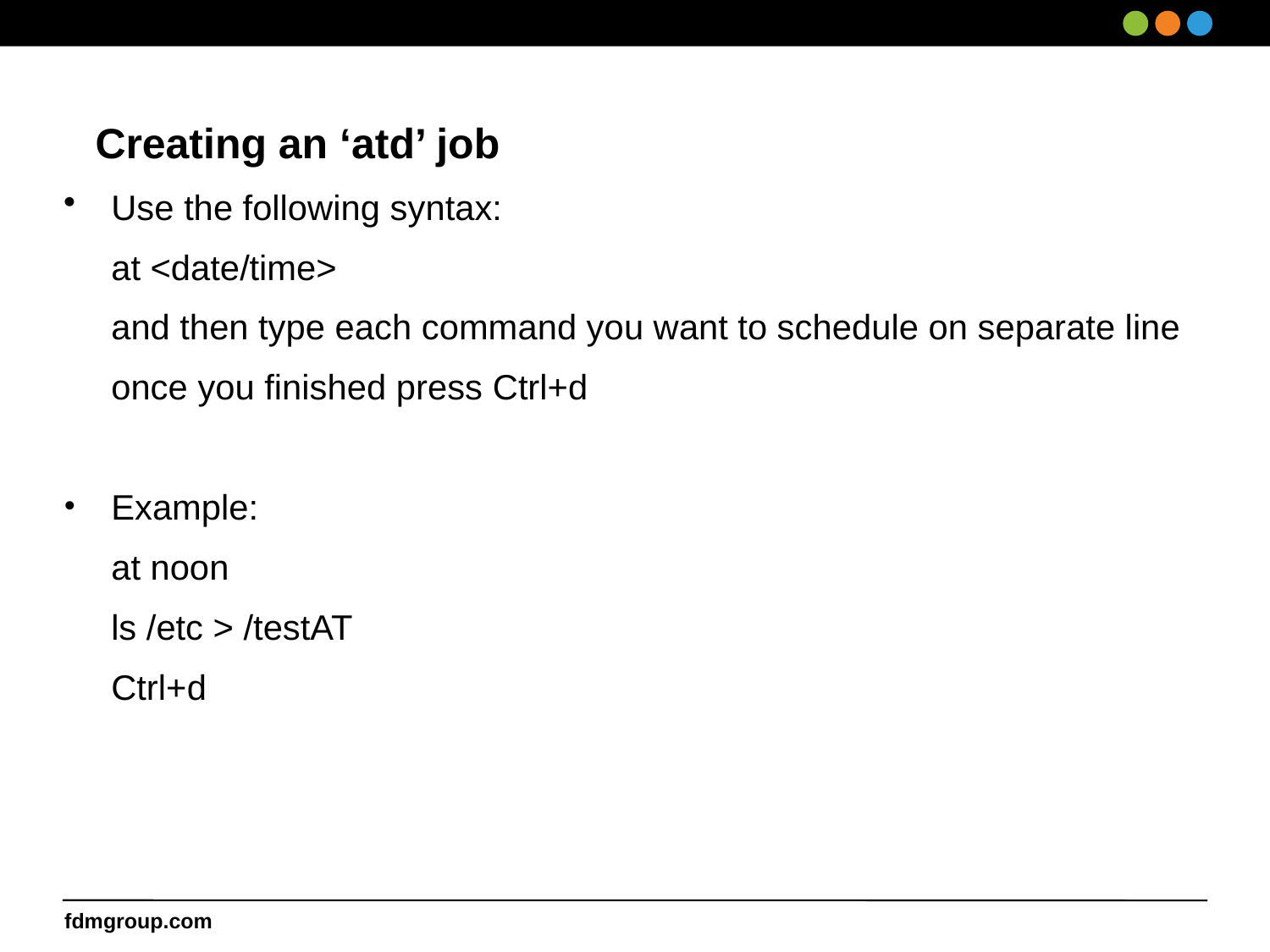

# Creating an ‘atd’ job
Use the following syntax:
	at <date/time>
	and then type each command you want to schedule on separate line
	once you finished press Ctrl+d

Example:
	at noon
	ls /etc > /testAT
	Ctrl+d